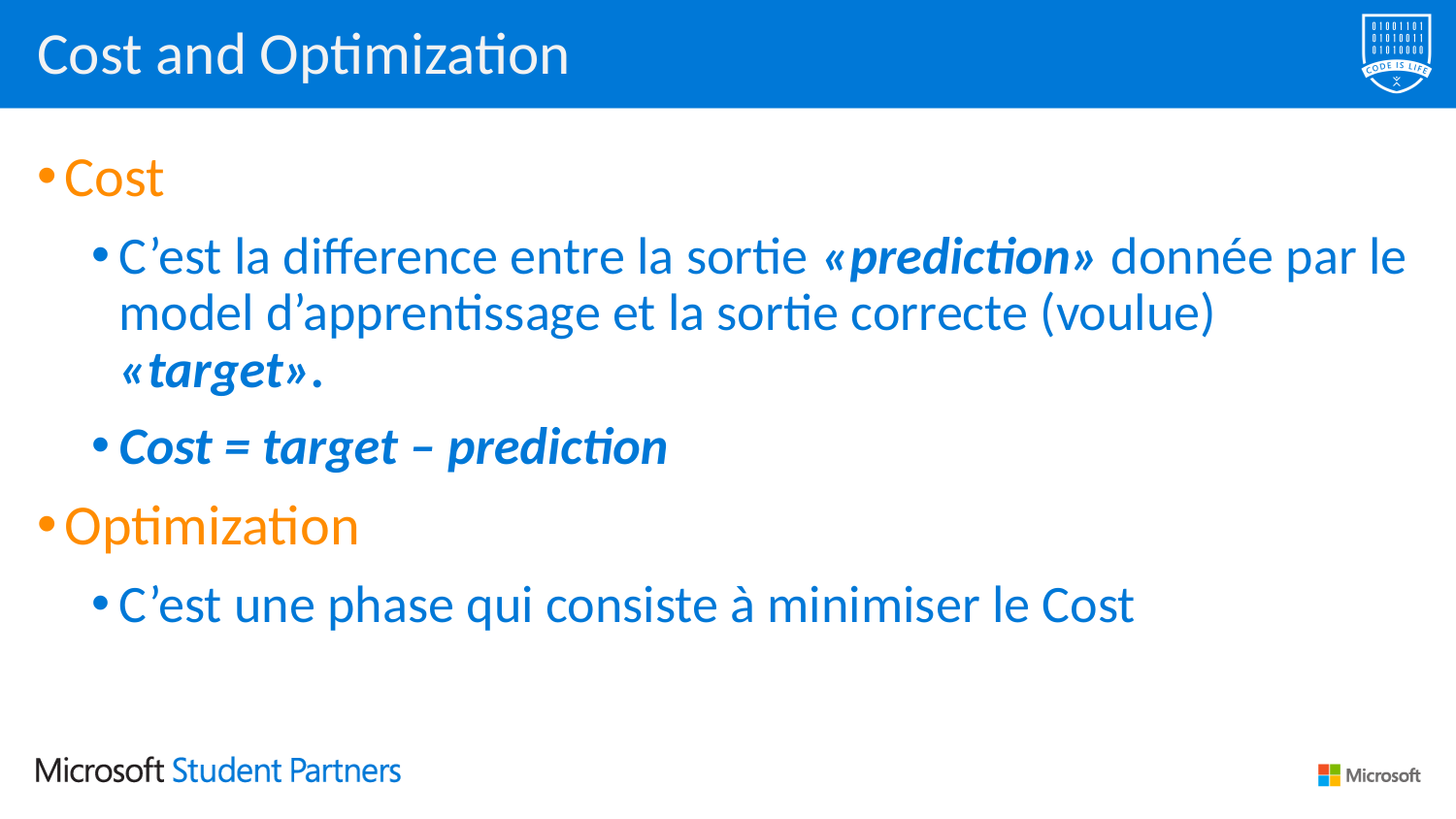

# Cost and Optimization
Cost
C’est la difference entre la sortie «prediction» donnée par le model d’apprentissage et la sortie correcte (voulue) «target».
Cost = target – prediction
Optimization
C’est une phase qui consiste à minimiser le Cost